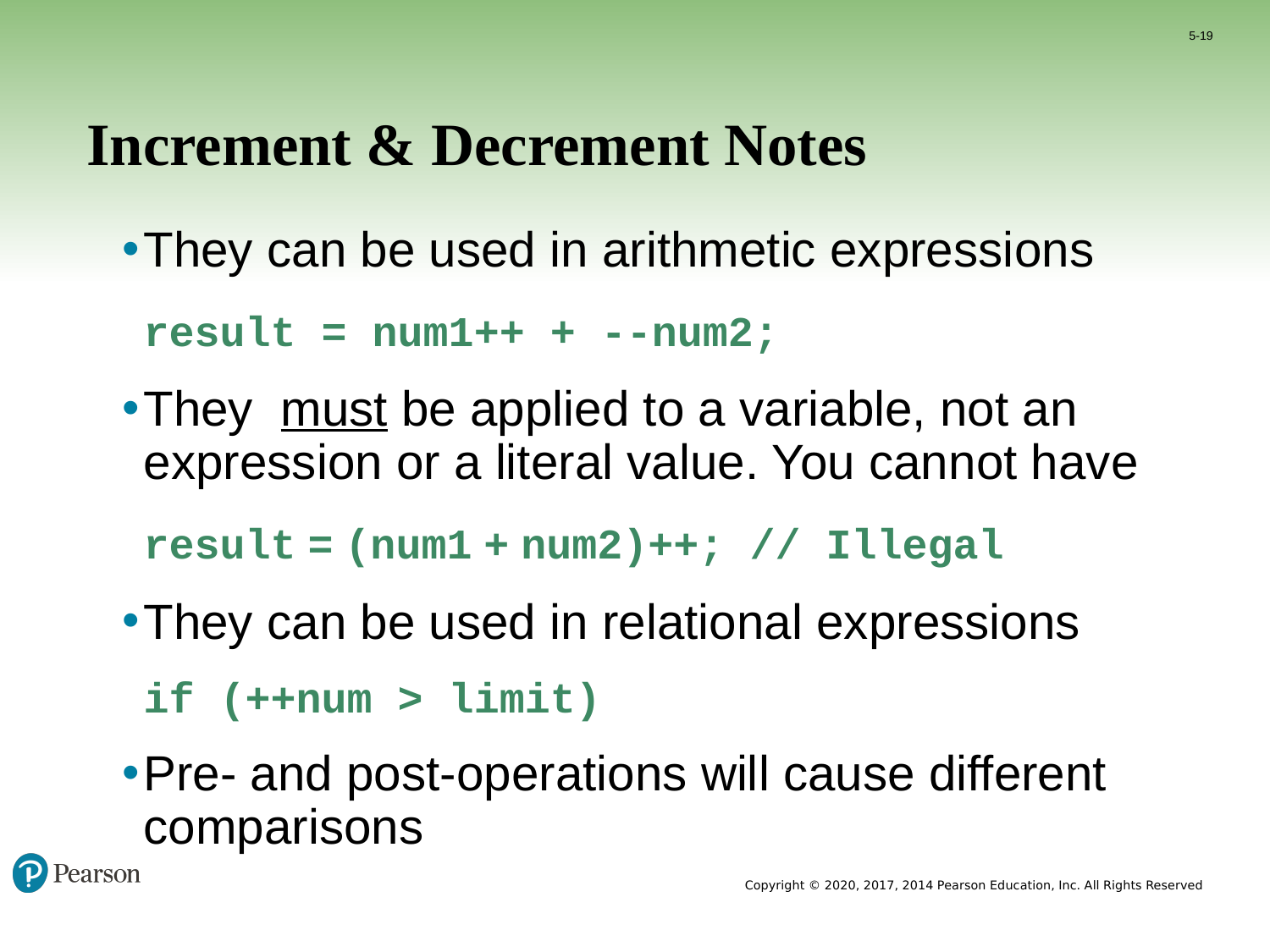

5-19
# Increment & Decrement Notes
They can be used in arithmetic expressions
	result = num1++ + --num2;
They  must be applied to a variable, not an expression or a literal value. You cannot have
	result = (num1 + num2)++; // Illegal
They can be used in relational expressions
	if (++num > limit)
Pre- and post-operations will cause different comparisons